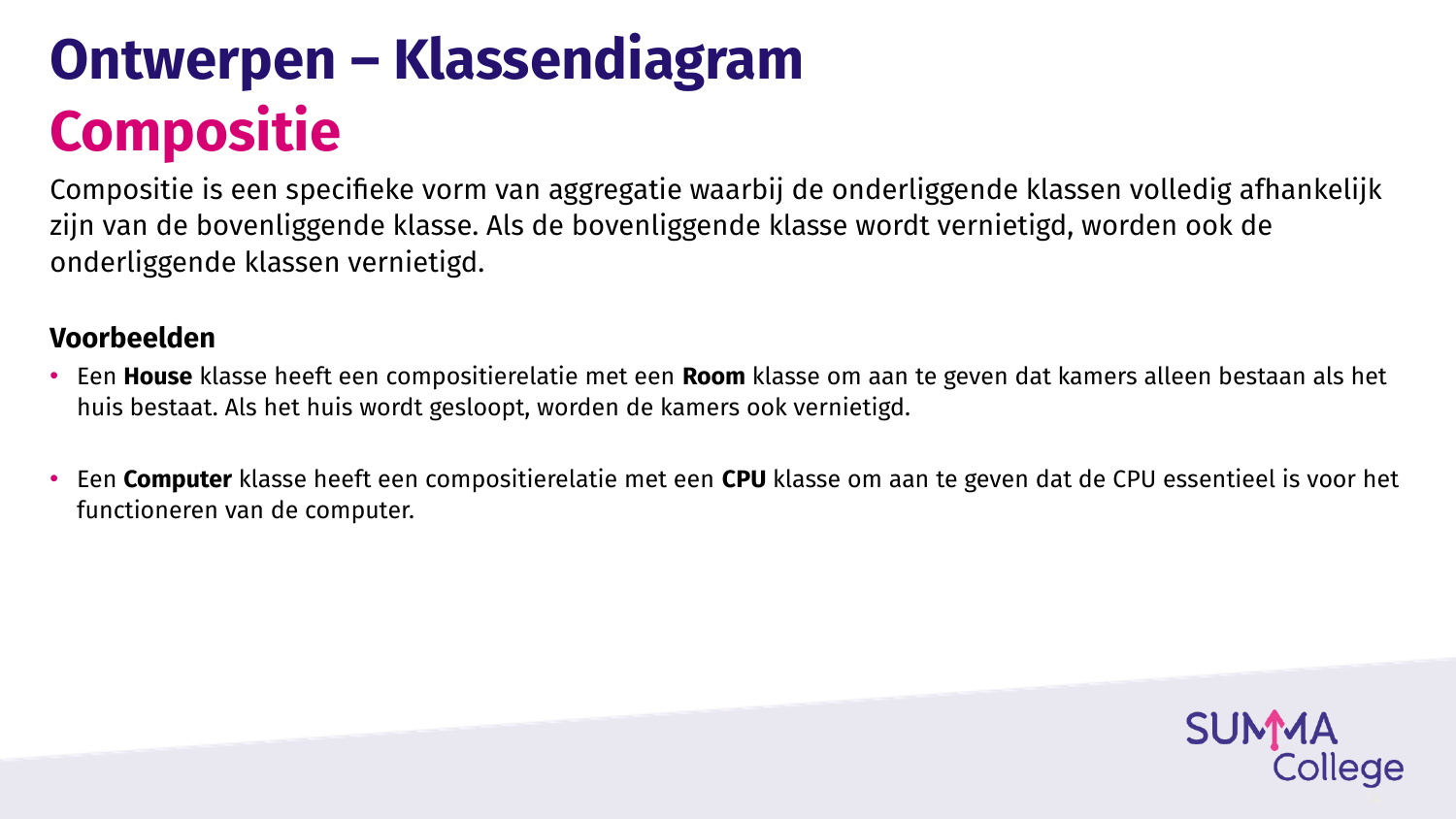

# Ontwerpen – Klassendiagram
Compositie
Compositie is een specifieke vorm van aggregatie waarbij de onderliggende klassen volledig afhankelijk zijn van de bovenliggende klasse. Als de bovenliggende klasse wordt vernietigd, worden ook de onderliggende klassen vernietigd.
Voorbeelden
Een House klasse heeft een compositierelatie met een Room klasse om aan te geven dat kamers alleen bestaan als het huis bestaat. Als het huis wordt gesloopt, worden de kamers ook vernietigd.

Een Computer klasse heeft een compositierelatie met een CPU klasse om aan te geven dat de CPU essentieel is voor het functioneren van de computer.